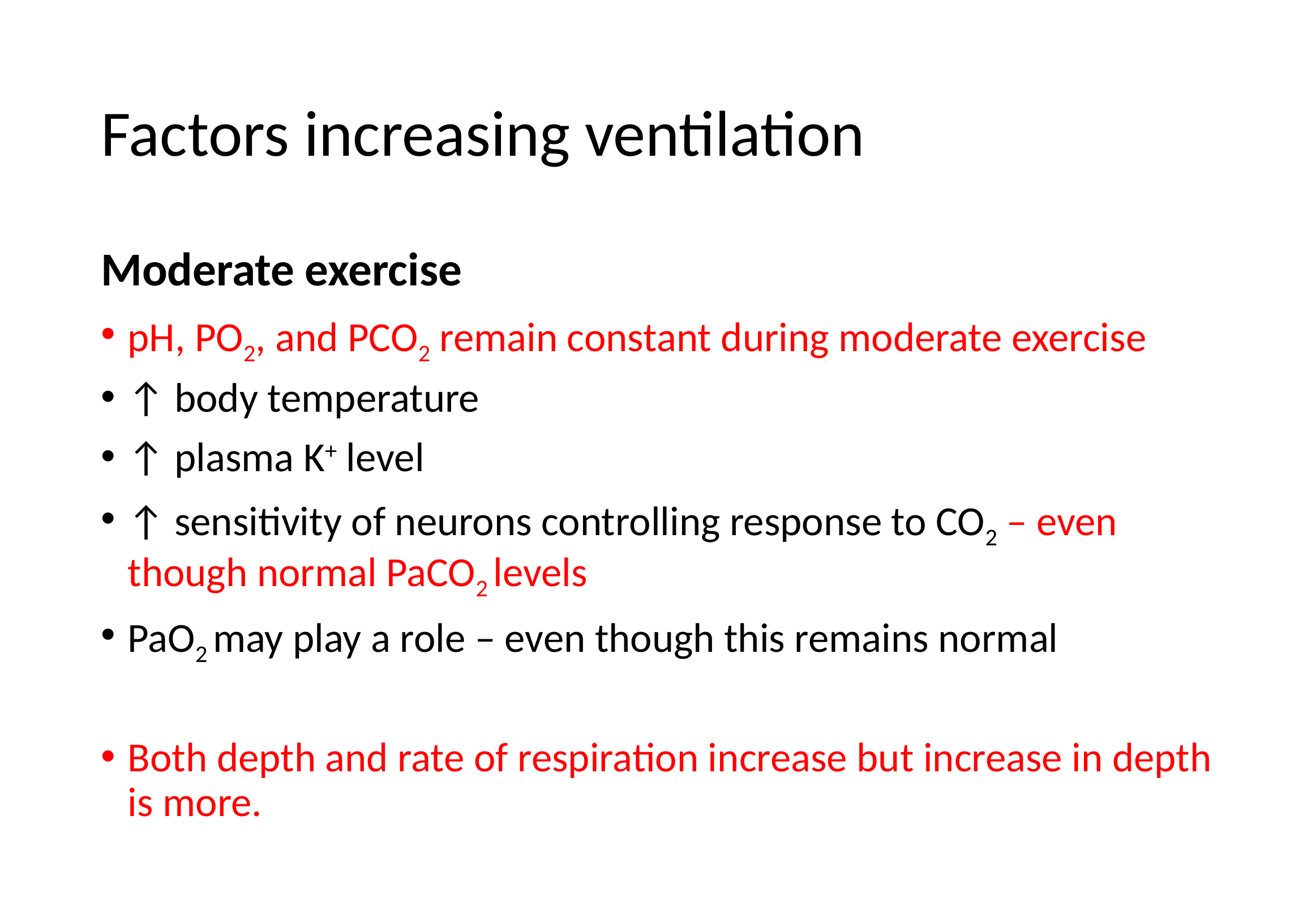

# Factors increasing ventilation
Moderate exercise
pH, PO2, and PCO2 remain constant during moderate exercise
↑ body temperature
↑ plasma K+ level
↑ sensitivity of neurons controlling response to CO2 – even though normal PaCO2 levels
PaO2 may play a role – even though this remains normal

Both depth and rate of respiration increase but increase in depth is more.